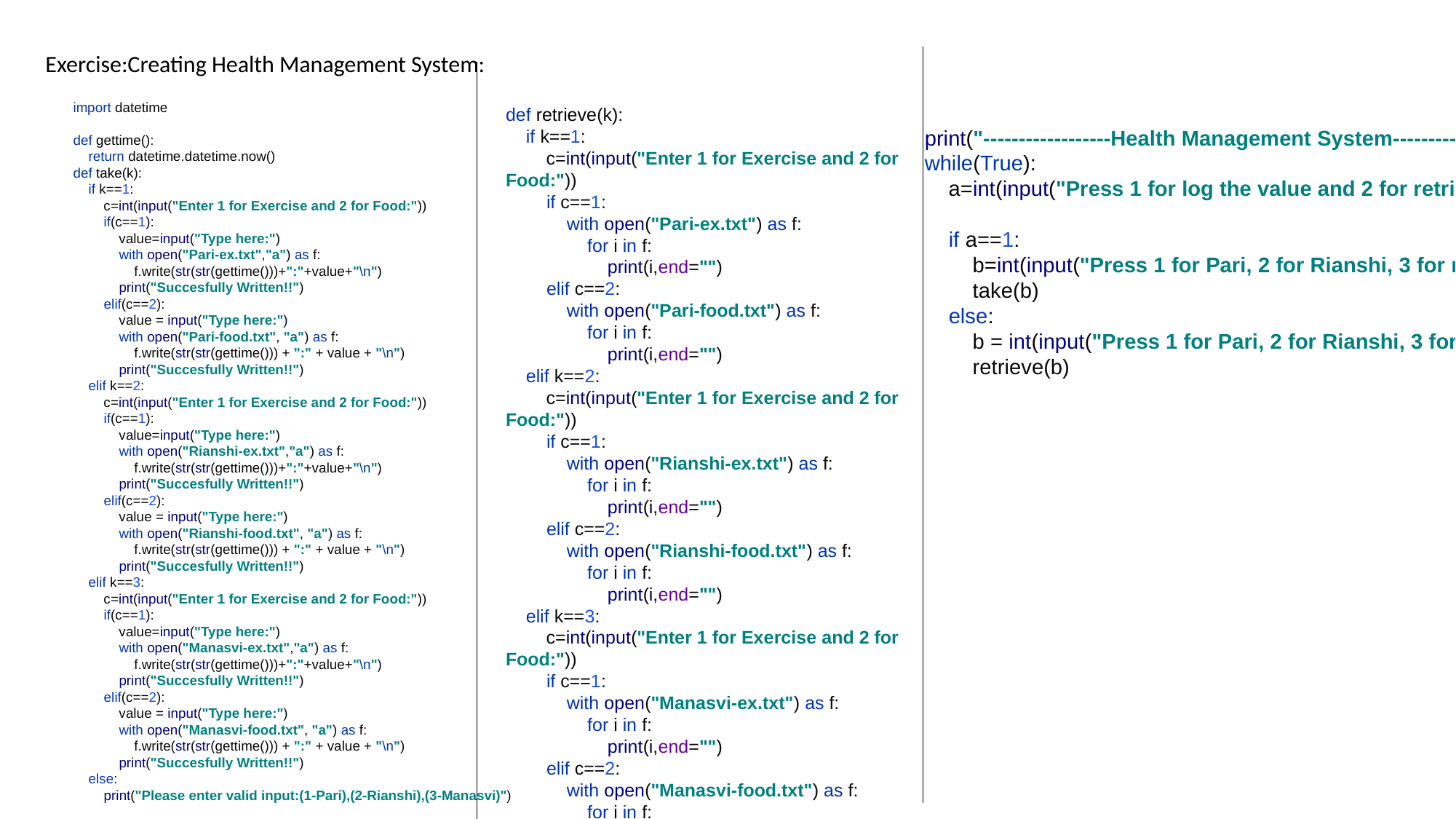

# Exercise:Creating Health Management System:
import datetime
def gettime():
    return datetime.datetime.now()
def take(k):
    if k==1:
        c=int(input("Enter 1 for Exercise and 2 for Food:"))
        if(c==1):
            value=input("Type here:")
            with open("Pari-ex.txt","a") as f:
                f.write(str(str(gettime()))+":"+value+"\n")
            print("Succesfully Written!!")
        elif(c==2):
            value = input("Type here:")
            with open("Pari-food.txt", "a") as f:
                f.write(str(str(gettime())) + ":" + value + "\n")
            print("Succesfully Written!!")
    elif k==2:
        c=int(input("Enter 1 for Exercise and 2 for Food:"))
        if(c==1):
            value=input("Type here:")
            with open("Rianshi-ex.txt","a") as f:
                f.write(str(str(gettime()))+":"+value+"\n")
            print("Succesfully Written!!")
        elif(c==2):
            value = input("Type here:")
            with open("Rianshi-food.txt", "a") as f:
                f.write(str(str(gettime())) + ":" + value + "\n")
            print("Succesfully Written!!")
    elif k==3:
        c=int(input("Enter 1 for Exercise and 2 for Food:"))
        if(c==1):
            value=input("Type here:")
            with open("Manasvi-ex.txt","a") as f:
                f.write(str(str(gettime()))+":"+value+"\n")
            print("Succesfully Written!!")
        elif(c==2):
            value = input("Type here:")
            with open("Manasvi-food.txt", "a") as f:
                f.write(str(str(gettime())) + ":" + value + "\n")
            print("Succesfully Written!!")
    else:
        print("Please enter valid input:(1-Pari),(2-Rianshi),(3-Manasvi)")
def retrieve(k):
    if k==1:
        c=int(input("Enter 1 for Exercise and 2 for Food:"))
        if c==1:
            with open("Pari-ex.txt") as f:
                for i in f:
                    print(i,end="")
        elif c==2:
            with open("Pari-food.txt") as f:
                for i in f:
                    print(i,end="")
    elif k==2:
        c=int(input("Enter 1 for Exercise and 2 for Food:"))
        if c==1:
            with open("Rianshi-ex.txt") as f:
                for i in f:
                    print(i,end="")
        elif c==2:
            with open("Rianshi-food.txt") as f:
                for i in f:
                    print(i,end="")
    elif k==3:
        c=int(input("Enter 1 for Exercise and 2 for Food:"))
        if c==1:
            with open("Manasvi-ex.txt") as f:
                for i in f:
                    print(i,end="")
        elif c==2:
            with open("Manasvi-food.txt") as f:
                for i in f:
                    print(i,end="")
print("------------------Health Management System-----------------")
while(True):
    a=int(input("Press 1 for log the value and 2 for retrieve "))
    if a==1:
        b=int(input("Press 1 for Pari, 2 for Rianshi, 3 for manasvi"))
        take(b)
    else:
        b = int(input("Press 1 for Pari, 2 for Rianshi, 3 for manasvi"))
        retrieve(b)